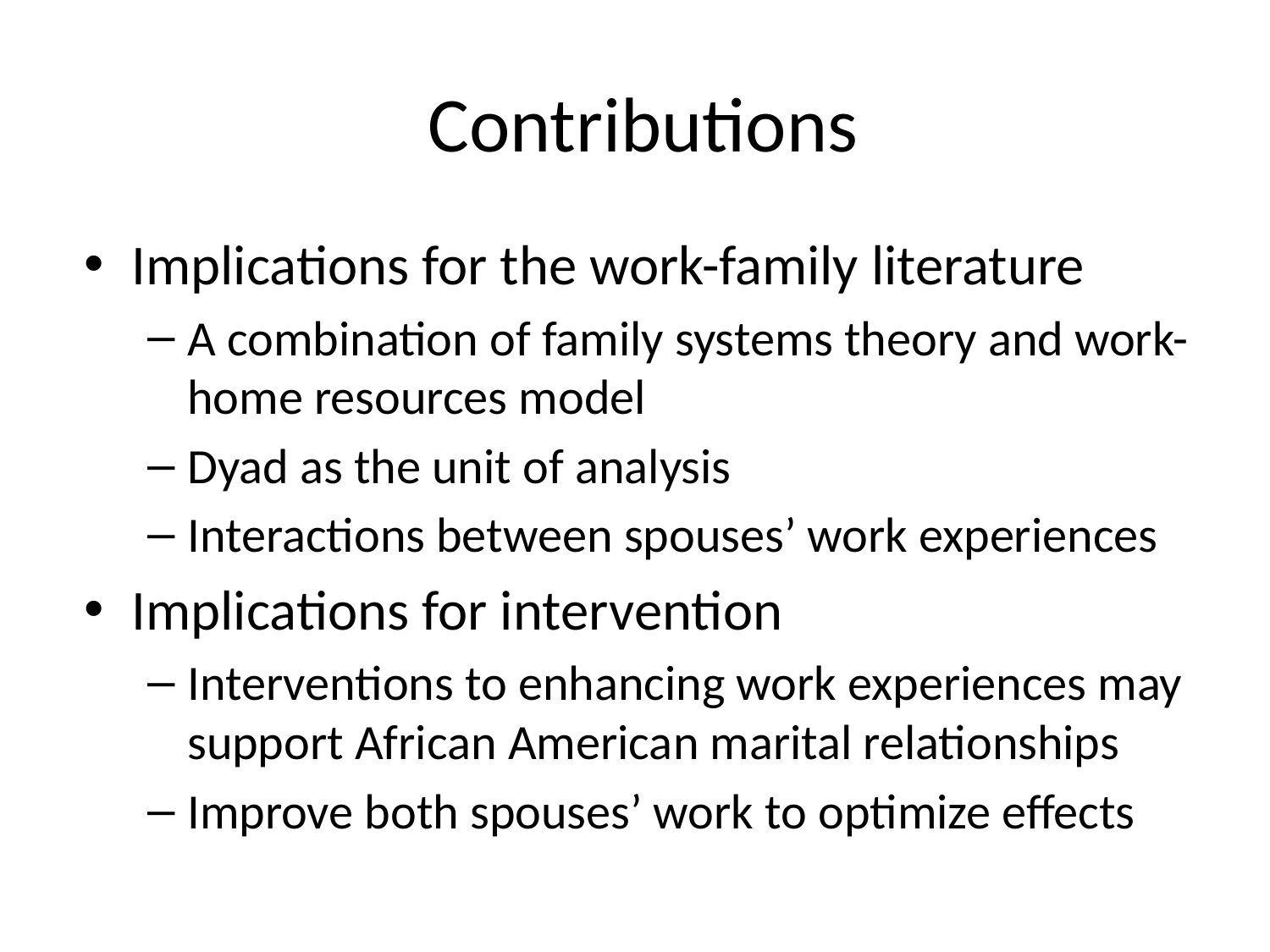

# Contributions
Implications for the work-family literature
A combination of family systems theory and work-home resources model
Dyad as the unit of analysis
Interactions between spouses’ work experiences
Implications for intervention
Interventions to enhancing work experiences may support African American marital relationships
Improve both spouses’ work to optimize effects